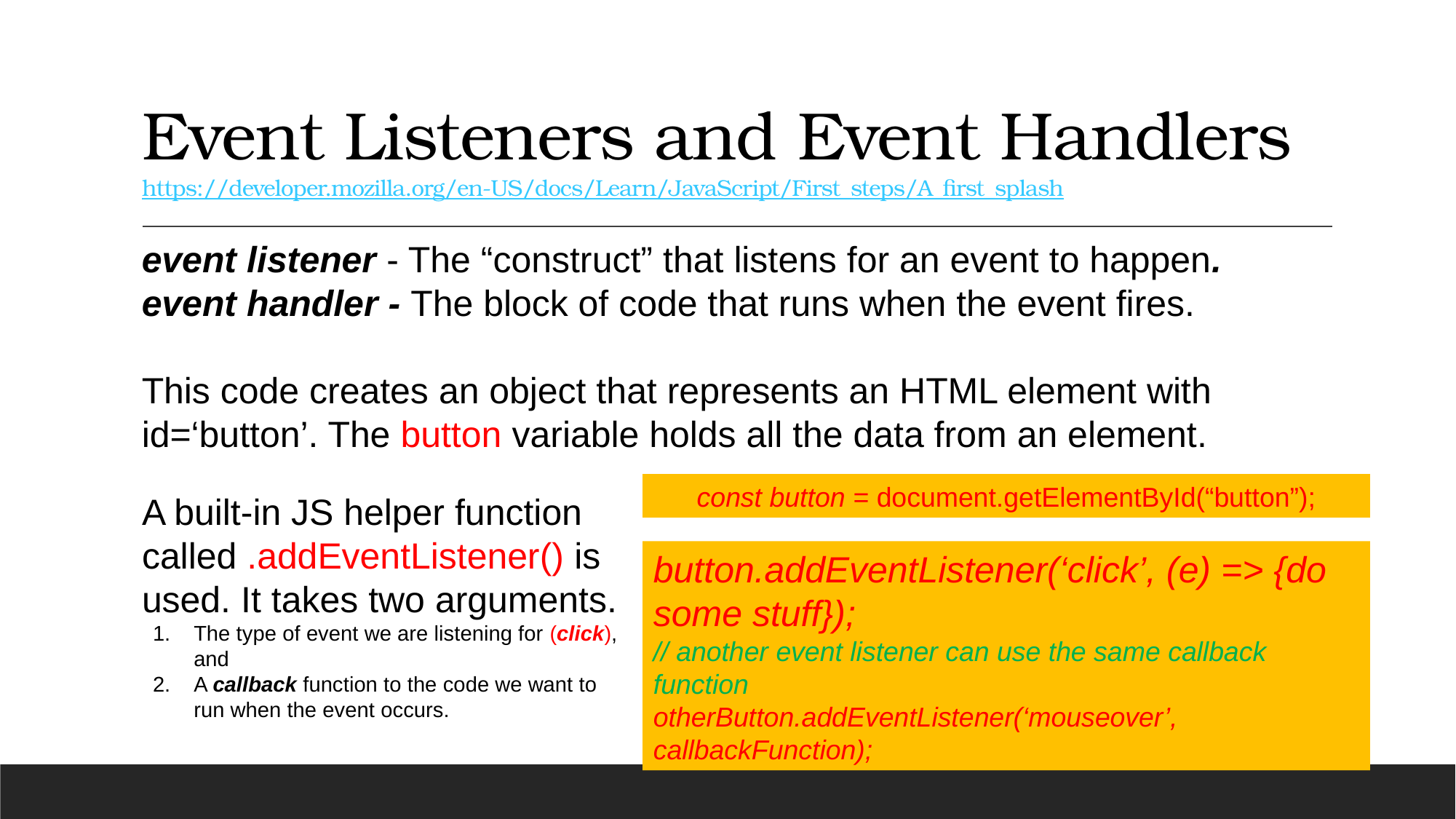

# Event Listeners and Event Handlers https://developer.mozilla.org/en-US/docs/Learn/JavaScript/First_steps/A_first_splash
event listener - The “construct” that listens for an event to happen.
event handler - The block of code that runs when the event fires.

This code creates an object that represents an HTML element with id=‘button’. The button variable holds all the data from an element.
const button = document.getElementById(“button”);
A built-in JS helper function called .addEventListener() is used. It takes two arguments.
The type of event we are listening for (click), and
A callback function to the code we want to run when the event occurs.
button.addEventListener(‘click’, (e) => {do some stuff});
// another event listener can use the same callback function
otherButton.addEventListener(‘mouseover’, callbackFunction);